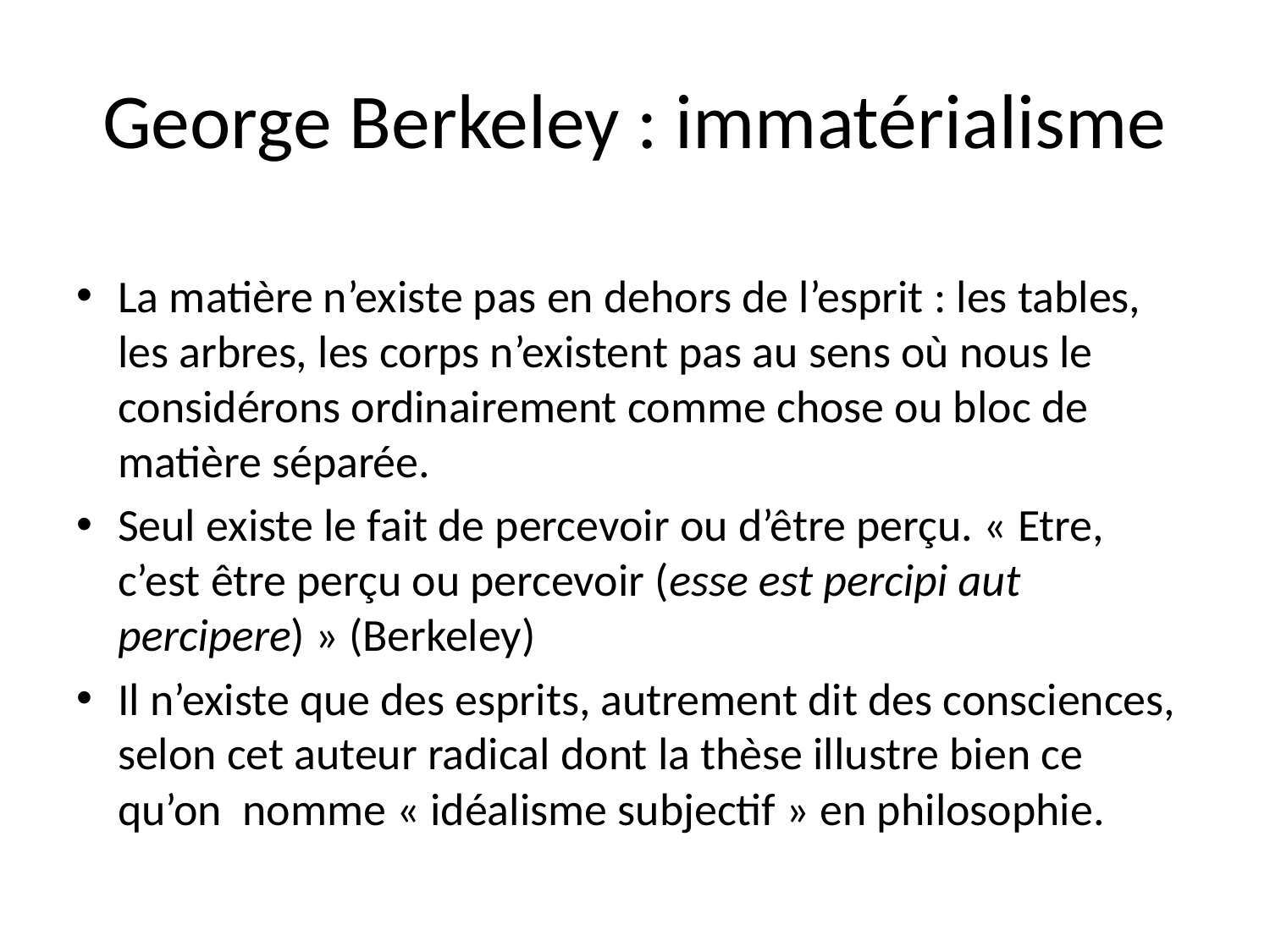

# George Berkeley : immatérialisme

La matière n’existe pas en dehors de l’esprit : les tables, les arbres, les corps n’existent pas au sens où nous le considérons ordinairement comme chose ou bloc de matière séparée.
Seul existe le fait de percevoir ou d’être perçu. « Etre, c’est être perçu ou percevoir (esse est percipi aut percipere) » (Berkeley)
Il n’existe que des esprits, autrement dit des consciences, selon cet auteur radical dont la thèse illustre bien ce qu’on  nomme « idéalisme subjectif » en philosophie.